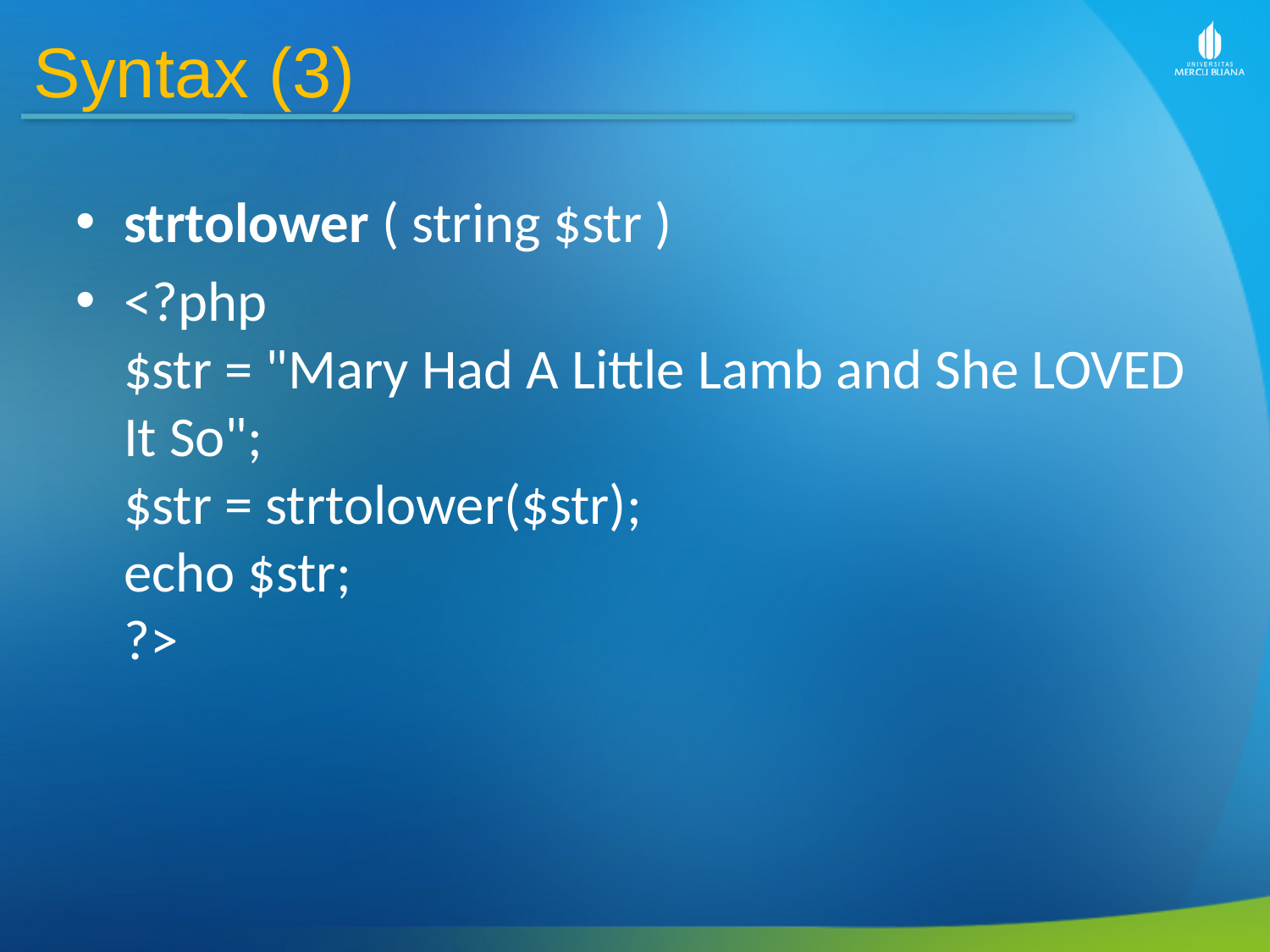

Syntax (3)
strtolower ( string $str )
<?php
$str = "Mary Had A Little Lamb and She LOVED It So";
$str = strtolower($str);
echo $str;
?>